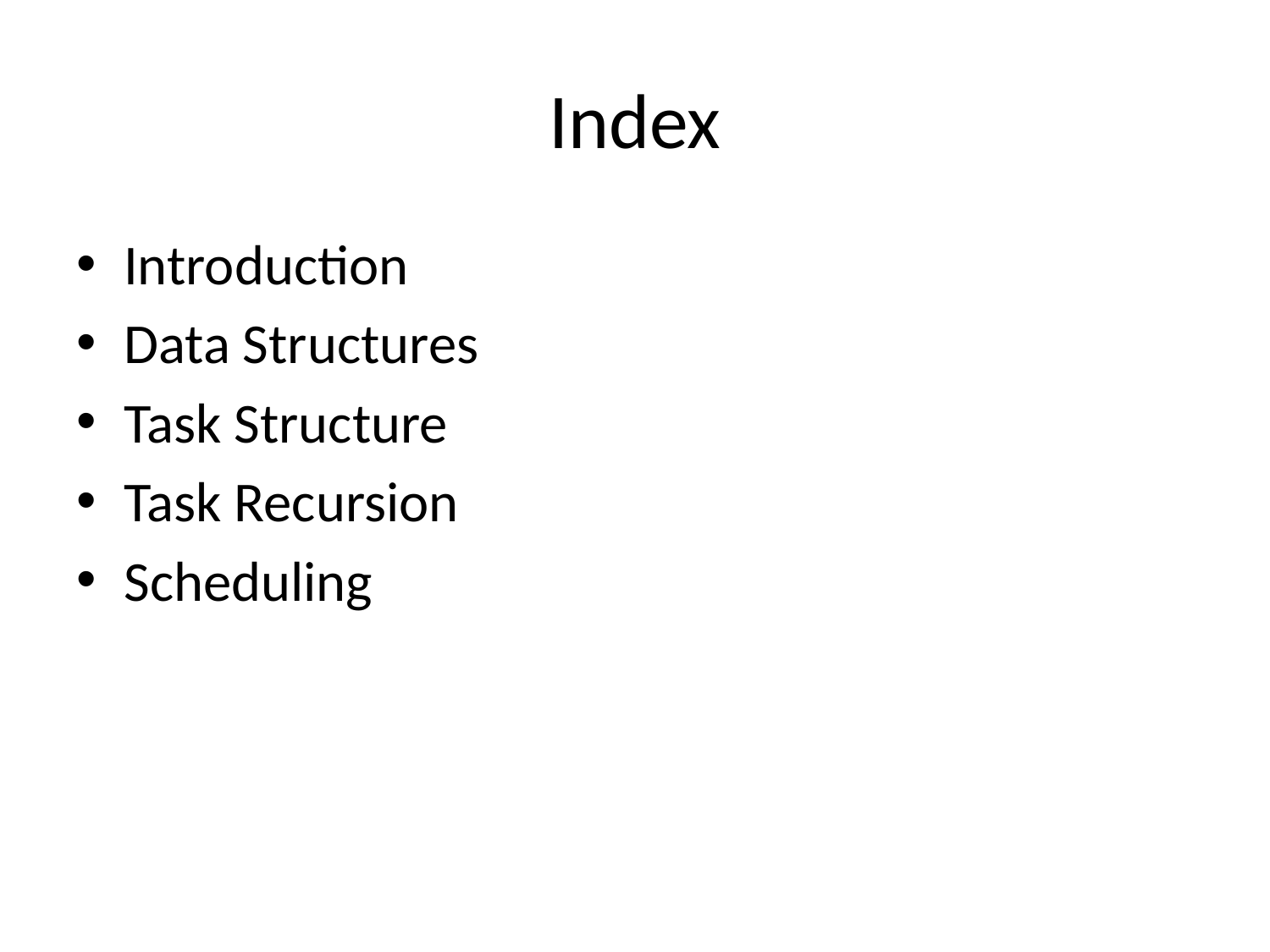

# Index
Introduction
Data Structures
Task Structure
Task Recursion
Scheduling